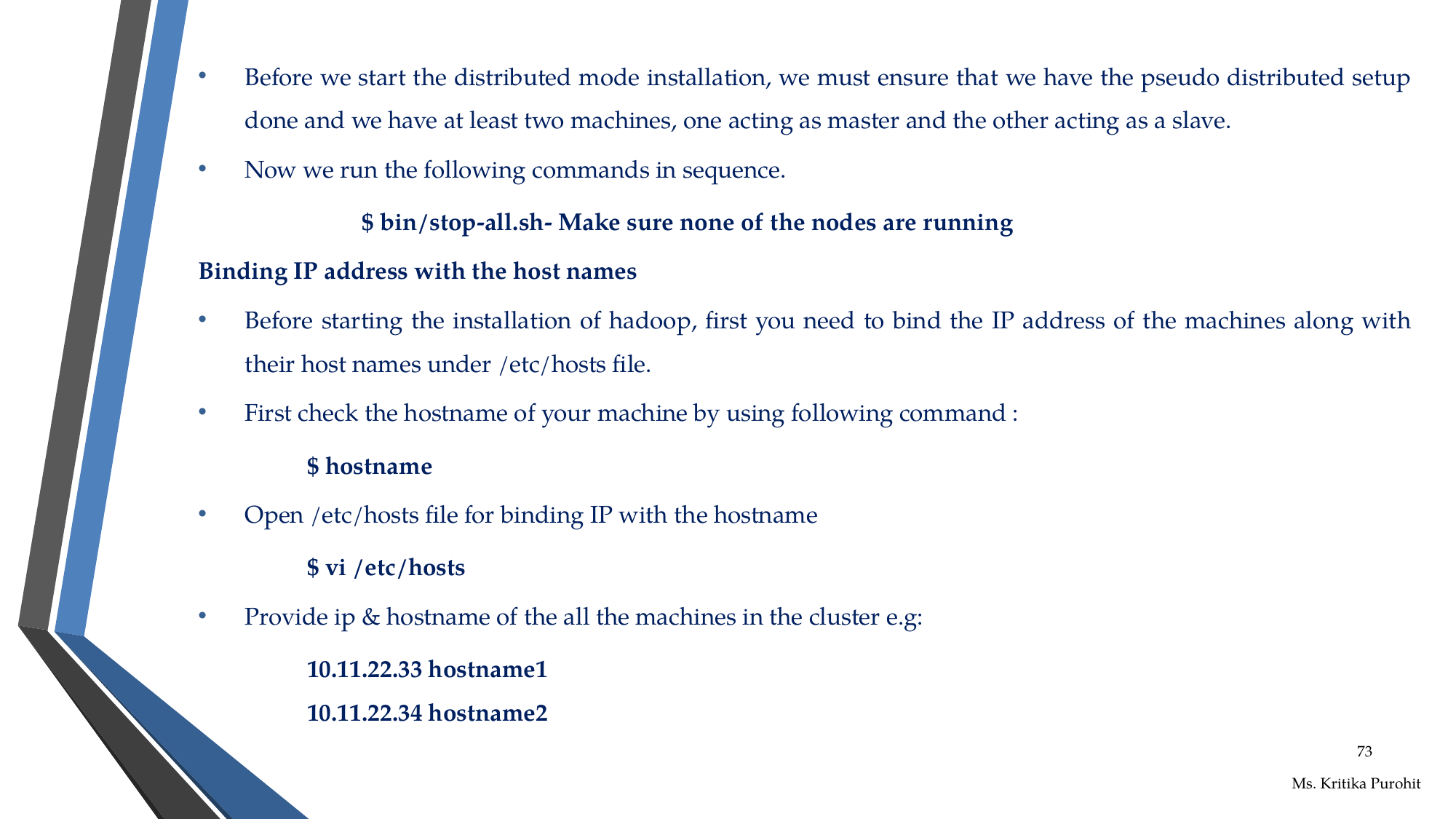

Before we start the distributed mode installation, we must ensure that we have the pseudo distributed setup done and we have at least two machines, one acting as master and the other acting as a slave.
Now we run the following commands in sequence.
$ bin/stop-all.sh- Make sure none of the nodes are running
Binding IP address with the host names
Before starting the installation of hadoop, first you need to bind the IP address of the machines along with their host names under /etc/hosts file.
First check the hostname of your machine by using following command :
$ hostname
Open /etc/hosts file for binding IP with the hostname
$ vi /etc/hosts
Provide ip & hostname of the all the machines in the cluster e.g:
10.11.22.33 hostname1
10.11.22.34 hostname2

73
Ms. Kritika Purohit